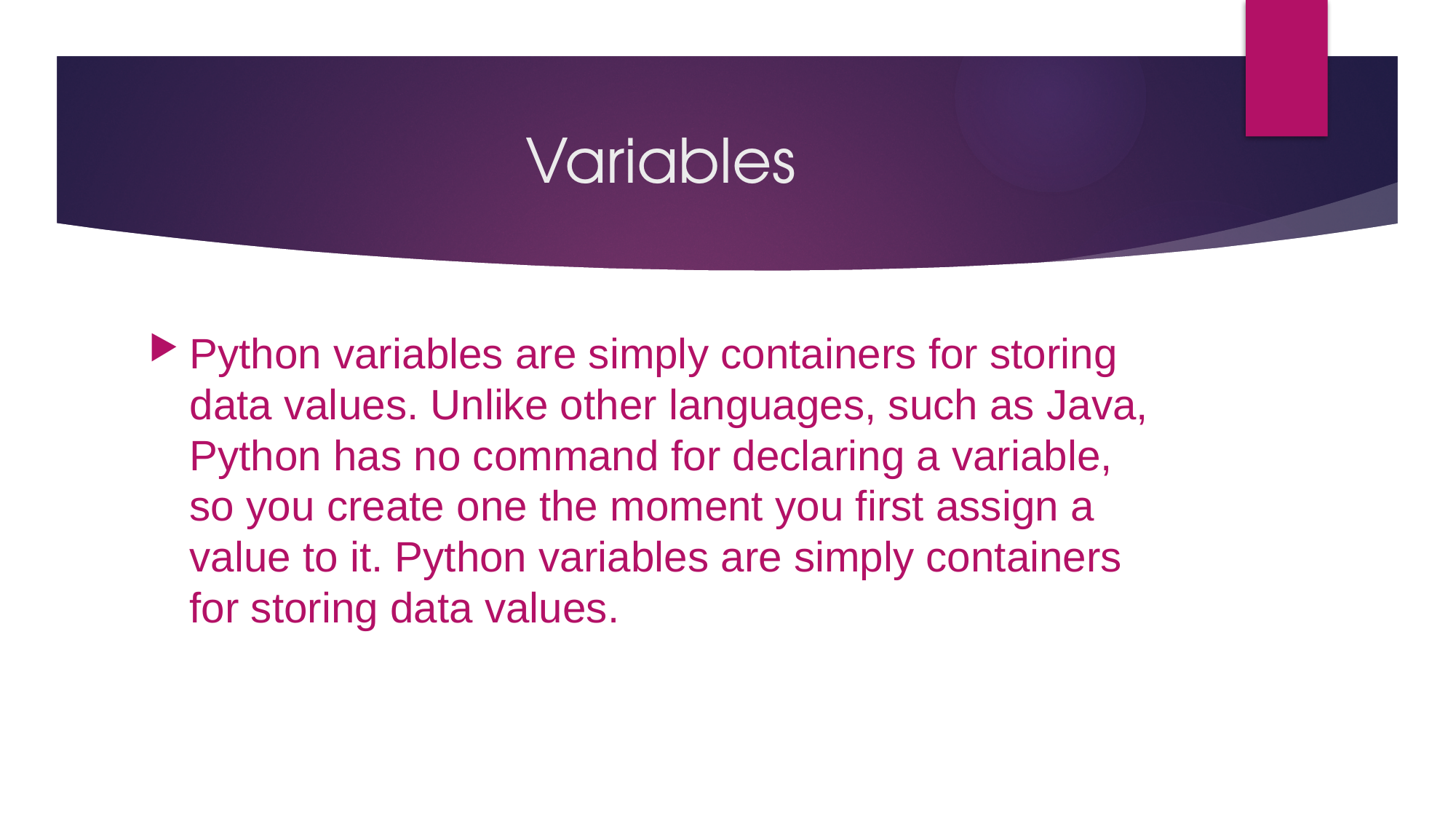

# Variables
Python variables are simply containers for storing data values. Unlike other languages, such as Java, Python has no command for declaring a variable, so you create one the moment you first assign a value to it. Python variables are simply containers for storing data values.